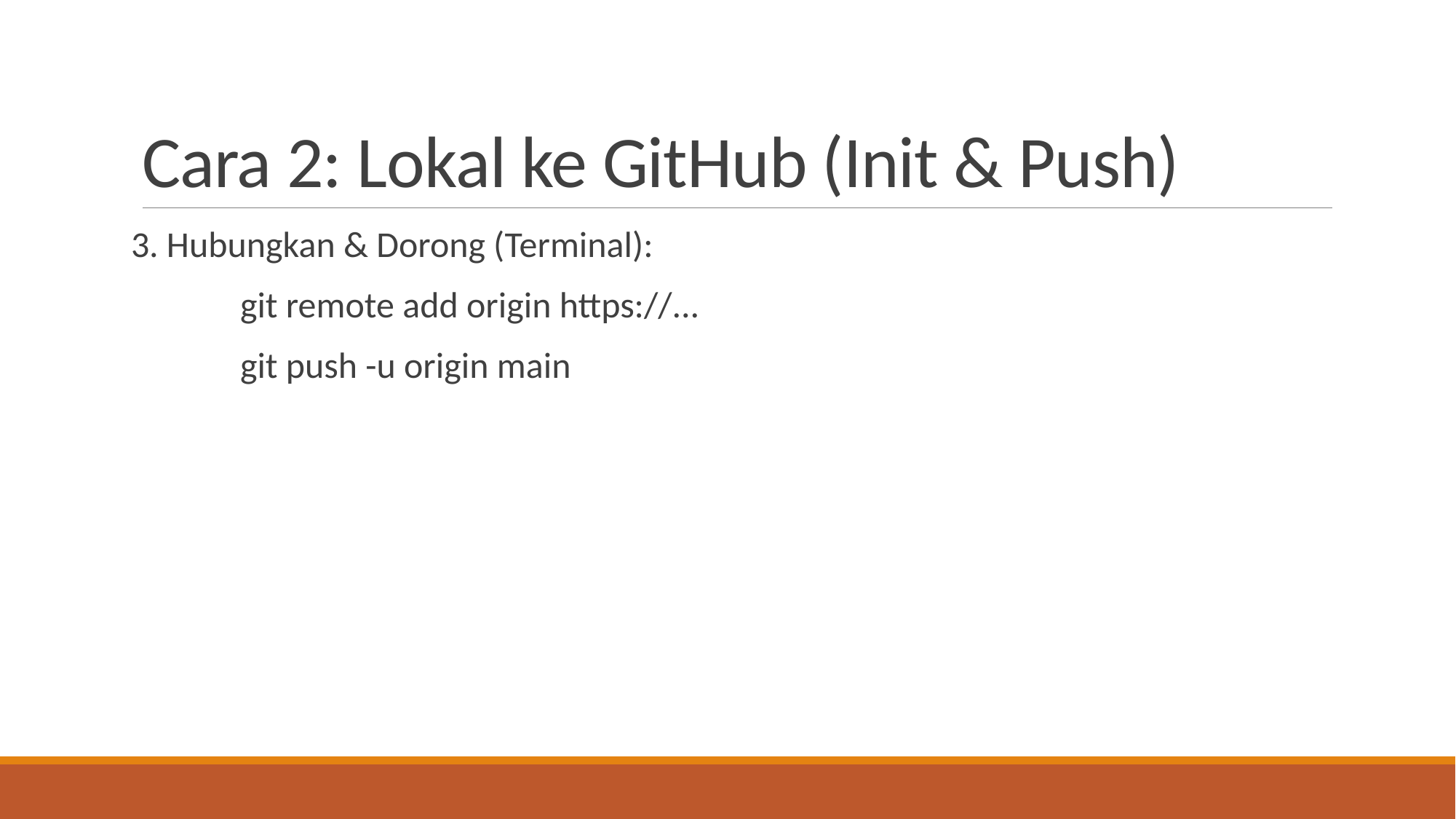

# Cara 2: Lokal ke GitHub (Init & Push)
3. Hubungkan & Dorong (Terminal):
	git remote add origin https://...
	git push -u origin main